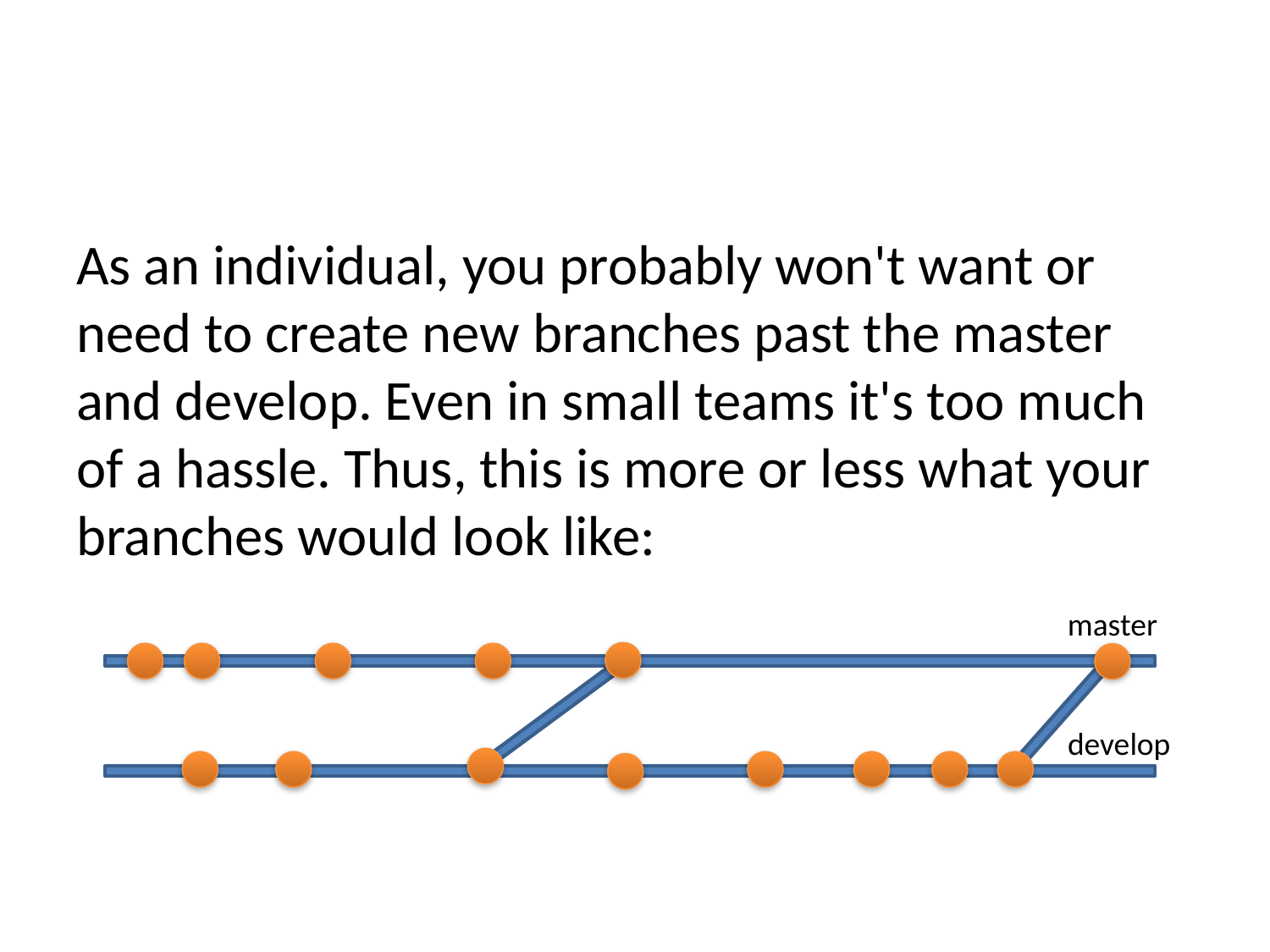

#
As an individual, you probably won't want or need to create new branches past the master and develop. Even in small teams it's too much of a hassle. Thus, this is more or less what your branches would look like:

master

develop